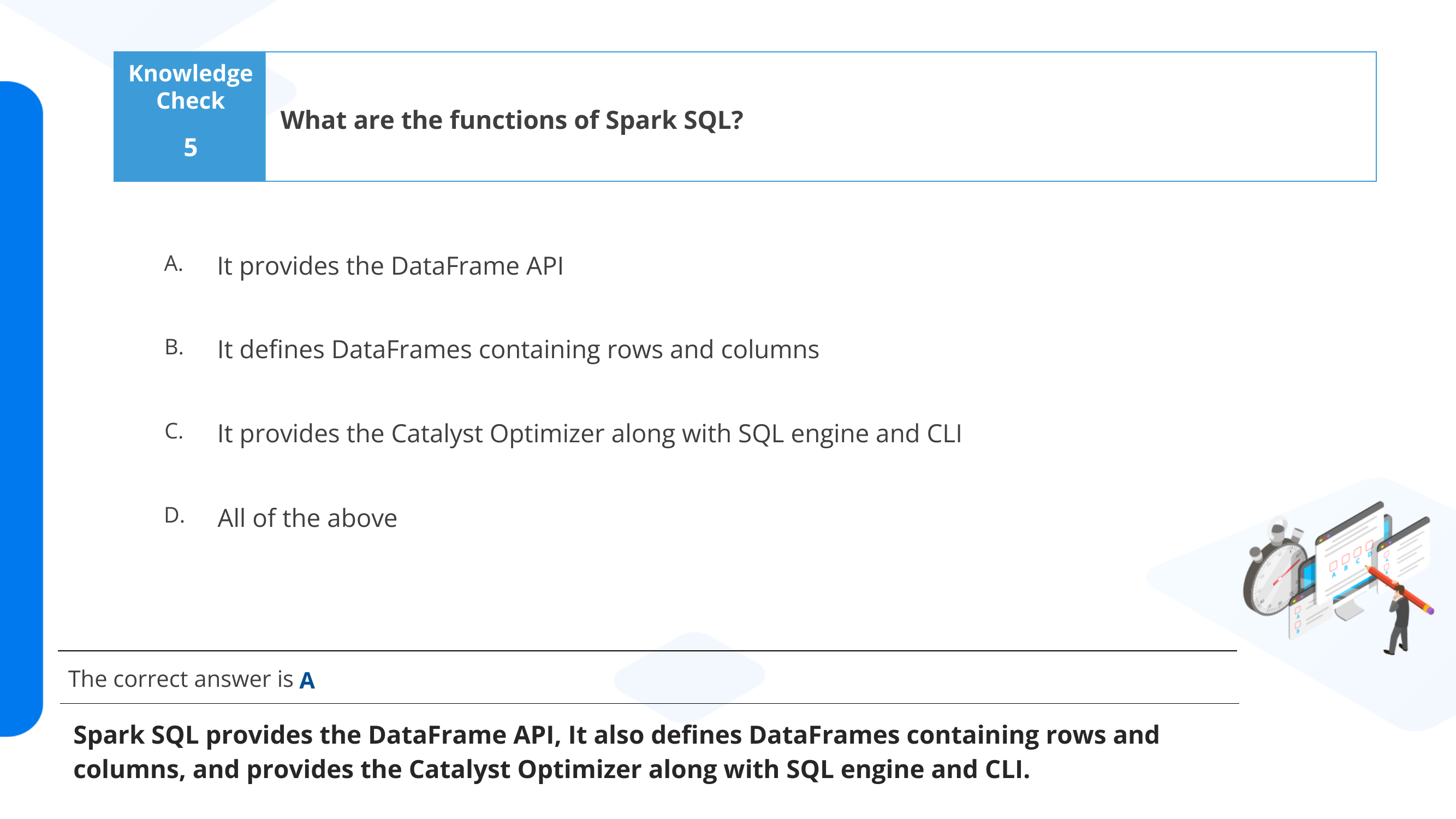

What are the functions of Spark SQL?
5
It provides the DataFrame API

It defines DataFrames containing rows and columns

It provides the Catalyst Optimizer along with SQL engine and CLI

All of the above

A
Spark SQL provides the DataFrame API, It also defines DataFrames containing rows and columns, and provides the Catalyst Optimizer along with SQL engine and CLI.